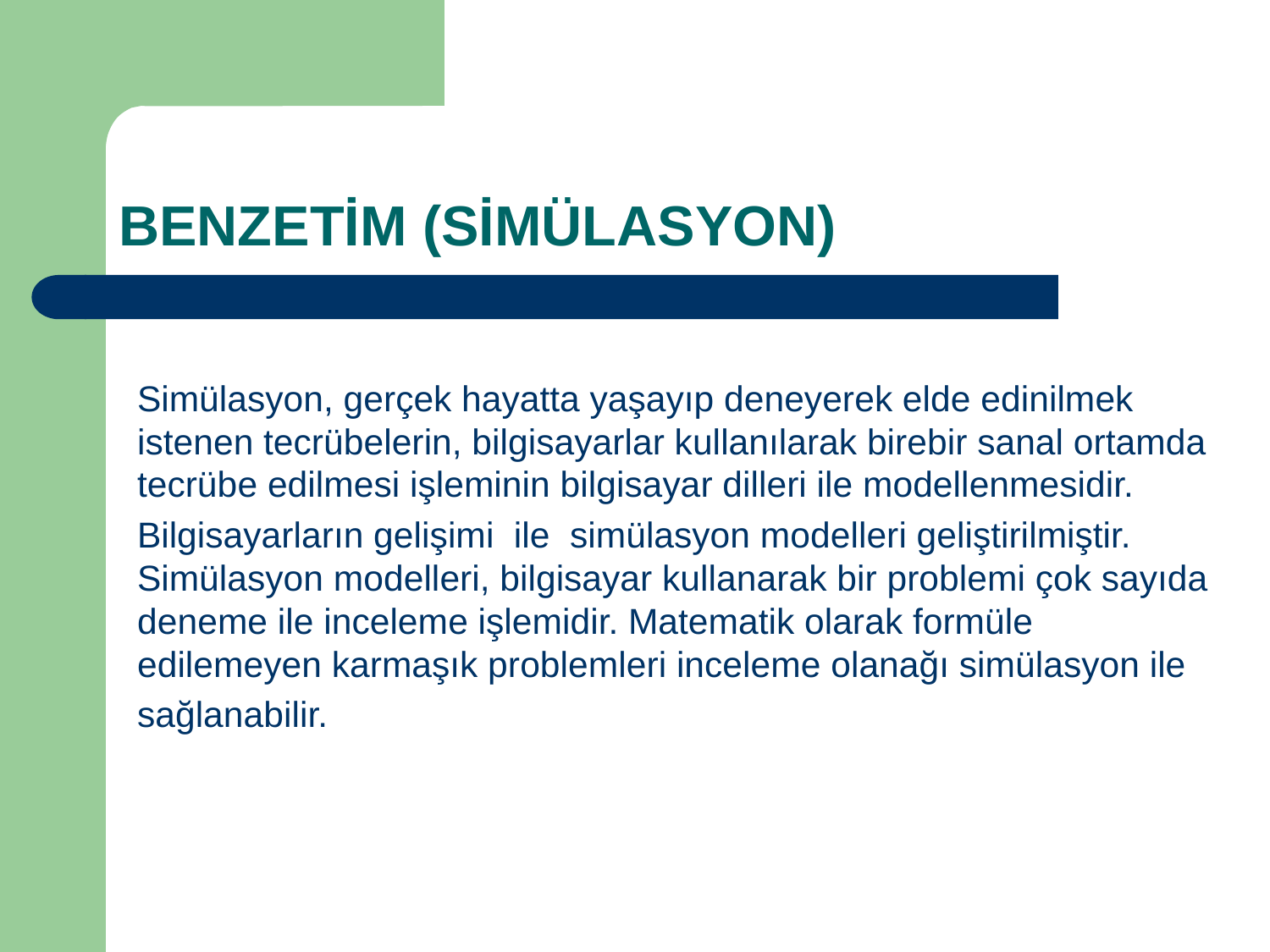

# BENZETİM (SİMÜLASYON)
Simülasyon, gerçek hayatta yaşayıp deneyerek elde edinilmek istenen tecrübelerin, bilgisayarlar kullanılarak birebir sanal ortamda tecrübe edilmesi işleminin bilgisayar dilleri ile modellenmesidir.
	Bilgisayarların gelişimi  ile  simülasyon modelleri geliştirilmiştir. Simülasyon modelleri, bilgisayar kullanarak bir problemi çok sayıda deneme ile inceleme işlemidir. Matematik olarak formüle edilemeyen karmaşık problemleri inceleme olanağı simülasyon ile
	sağlanabilir.